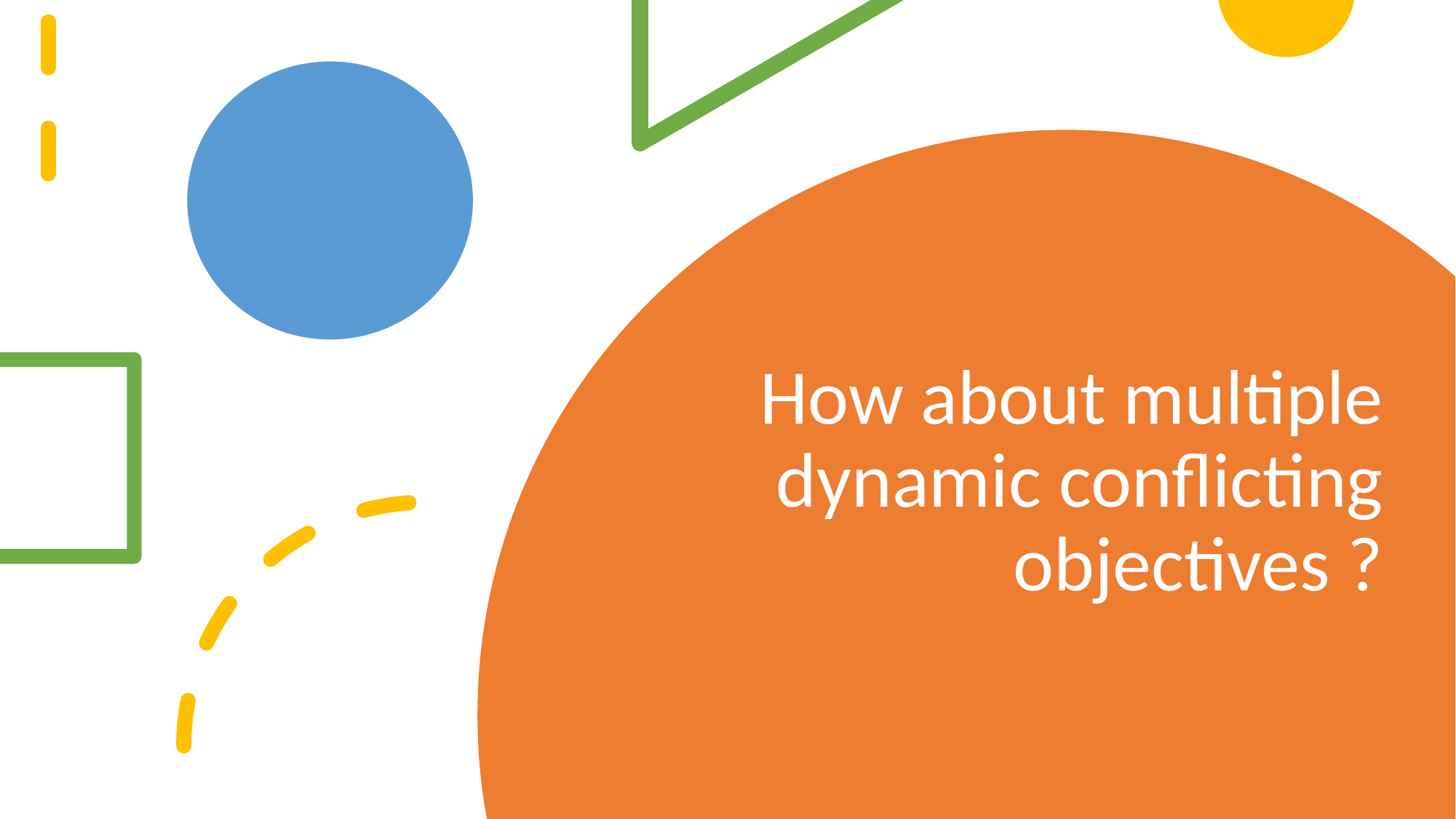

# How about multiple dynamic conflicting objectives ?

21